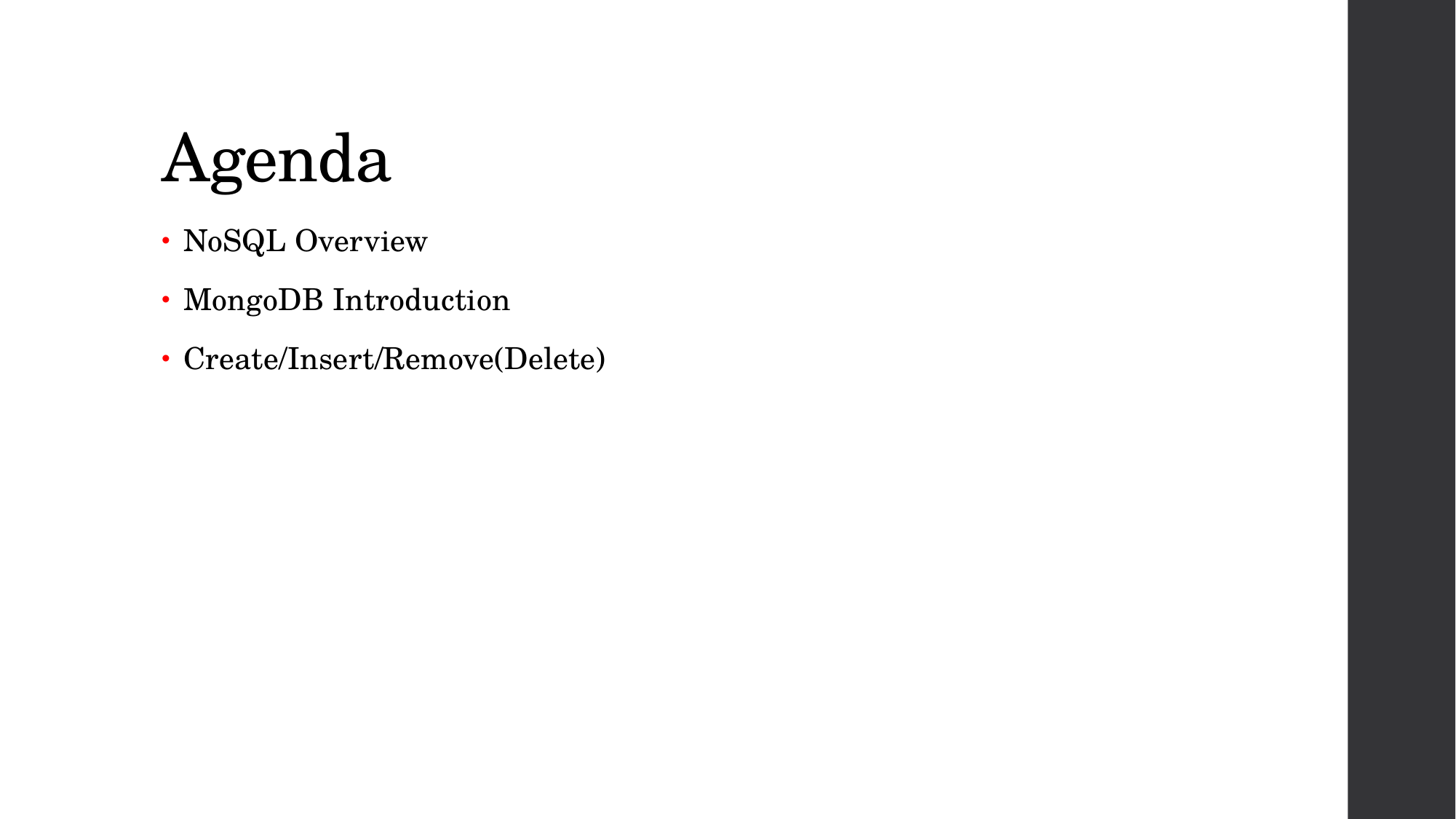

# Agenda
NoSQL Overview
MongoDB Introduction
Create/Insert/Remove(Delete)